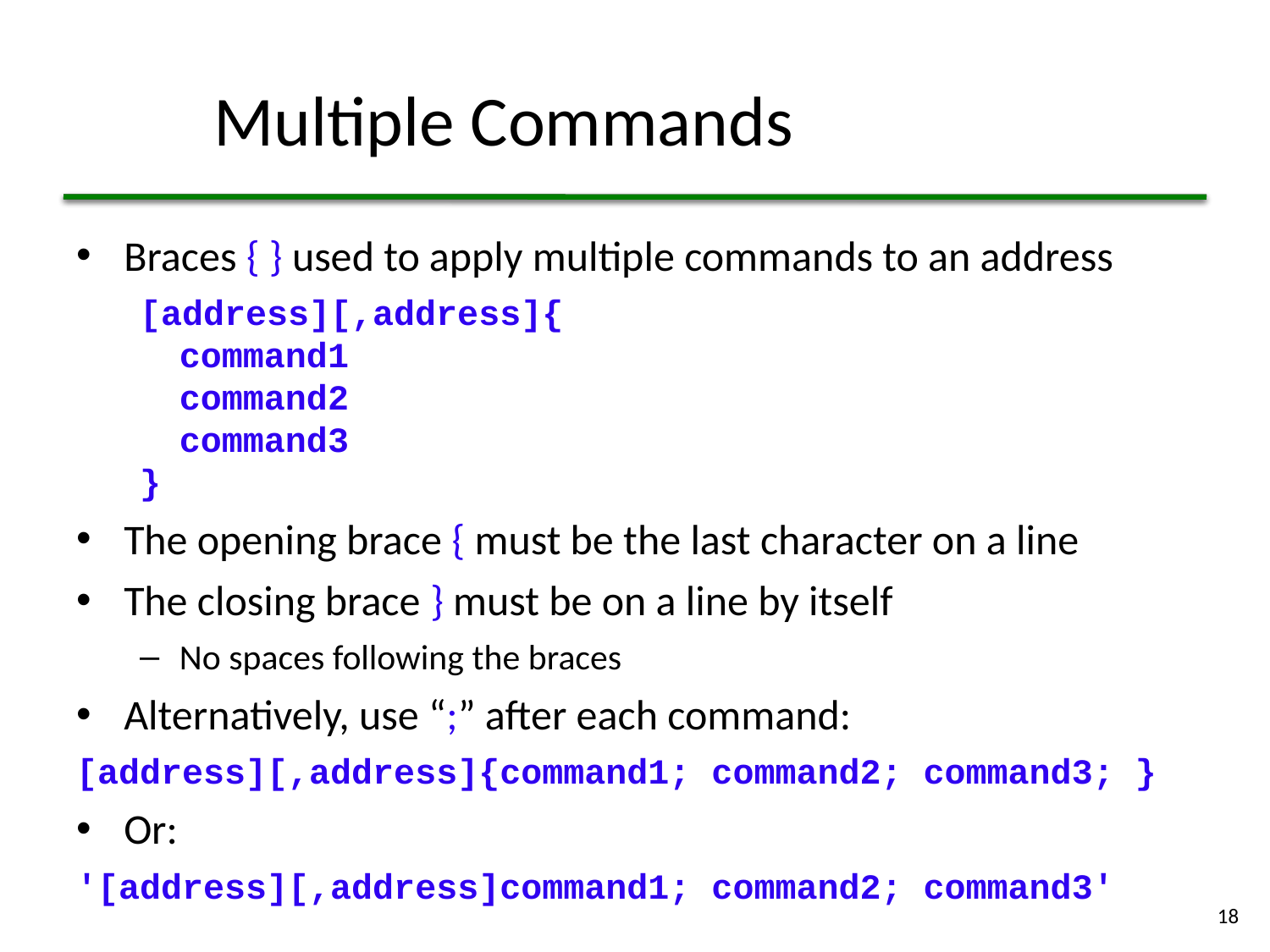

# Multiple Commands
Braces { } used to apply multiple commands to an address
[address][,address]{
	command1
	command2
	command3
}
The opening brace { must be the last character on a line
The closing brace } must be on a line by itself
No spaces following the braces
Alternatively, use “;” after each command:
[address][,address]{command1; command2; command3; }
Or:
'[address][,address]command1; command2; command3'
18